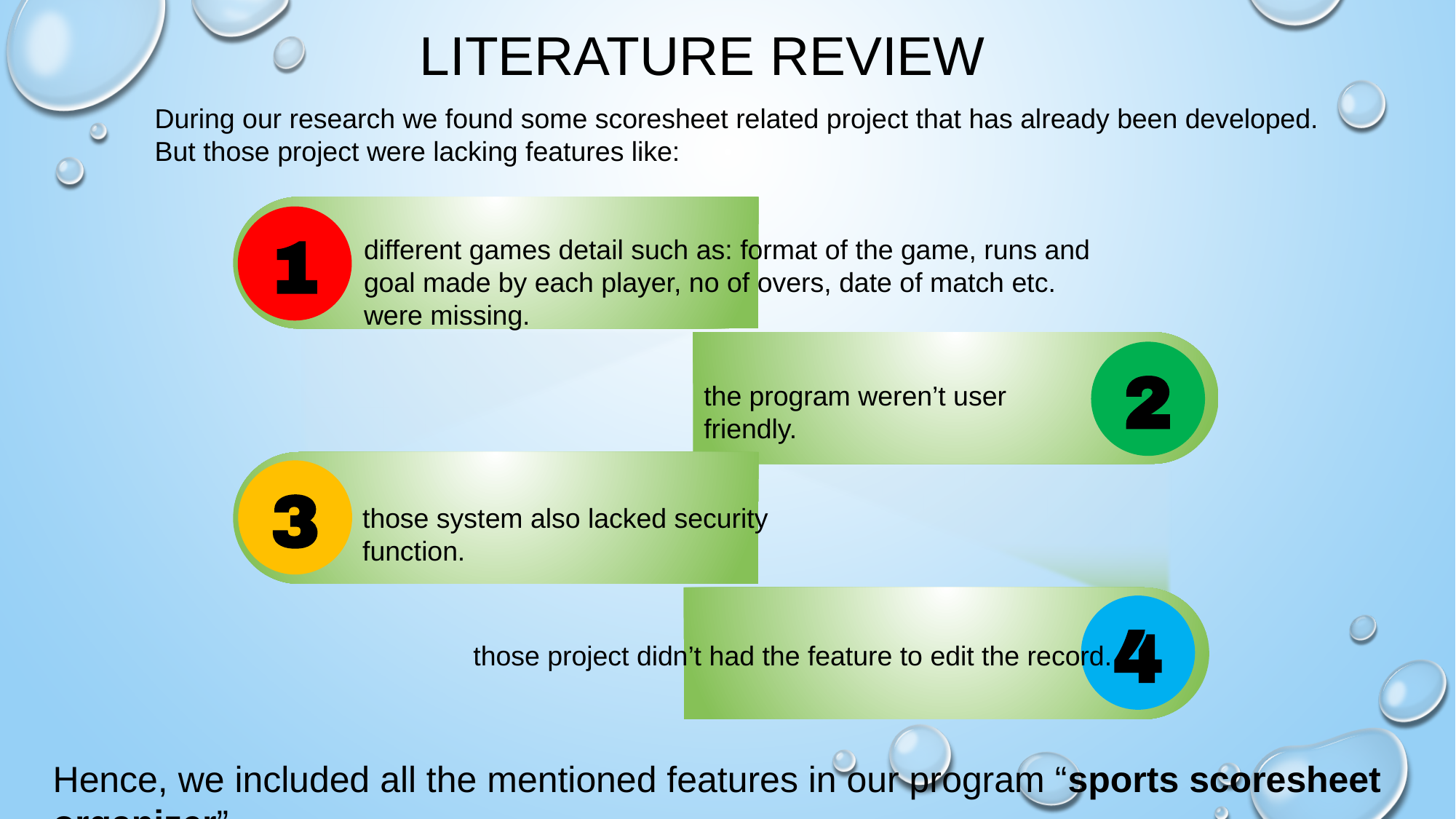

# Literature review
During our research we found some scoresheet related project that has already been developed. But those project were lacking features like:

1
different games detail such as: format of the game, runs and goal made by each player, no of overs, date of match etc. were missing.

2
the program weren’t user friendly.

3

those system also lacked security function.

4
those project didn’t had the feature to edit the record.

Hence, we included all the mentioned features in our program “sports scoresheet organizer”.